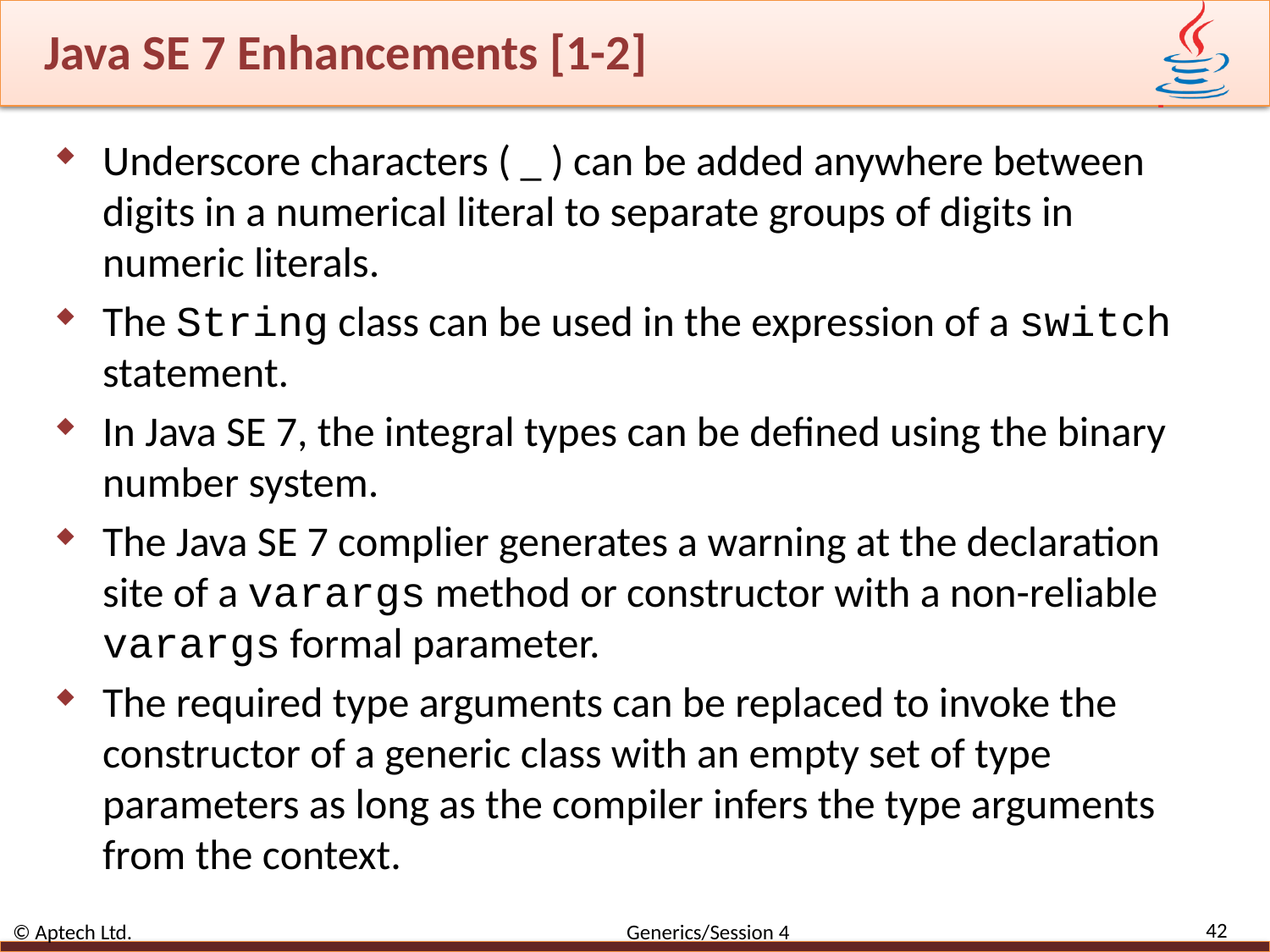

# Java SE 7 Enhancements [1-2]
Underscore characters ( _ ) can be added anywhere between digits in a numerical literal to separate groups of digits in numeric literals.
The String class can be used in the expression of a switch statement.
In Java SE 7, the integral types can be defined using the binary number system.
The Java SE 7 complier generates a warning at the declaration site of a varargs method or constructor with a non-reliable varargs formal parameter.
The required type arguments can be replaced to invoke the constructor of a generic class with an empty set of type parameters as long as the compiler infers the type arguments from the context.

42
© Aptech Ltd.                                                                                                      Generics/Session 4